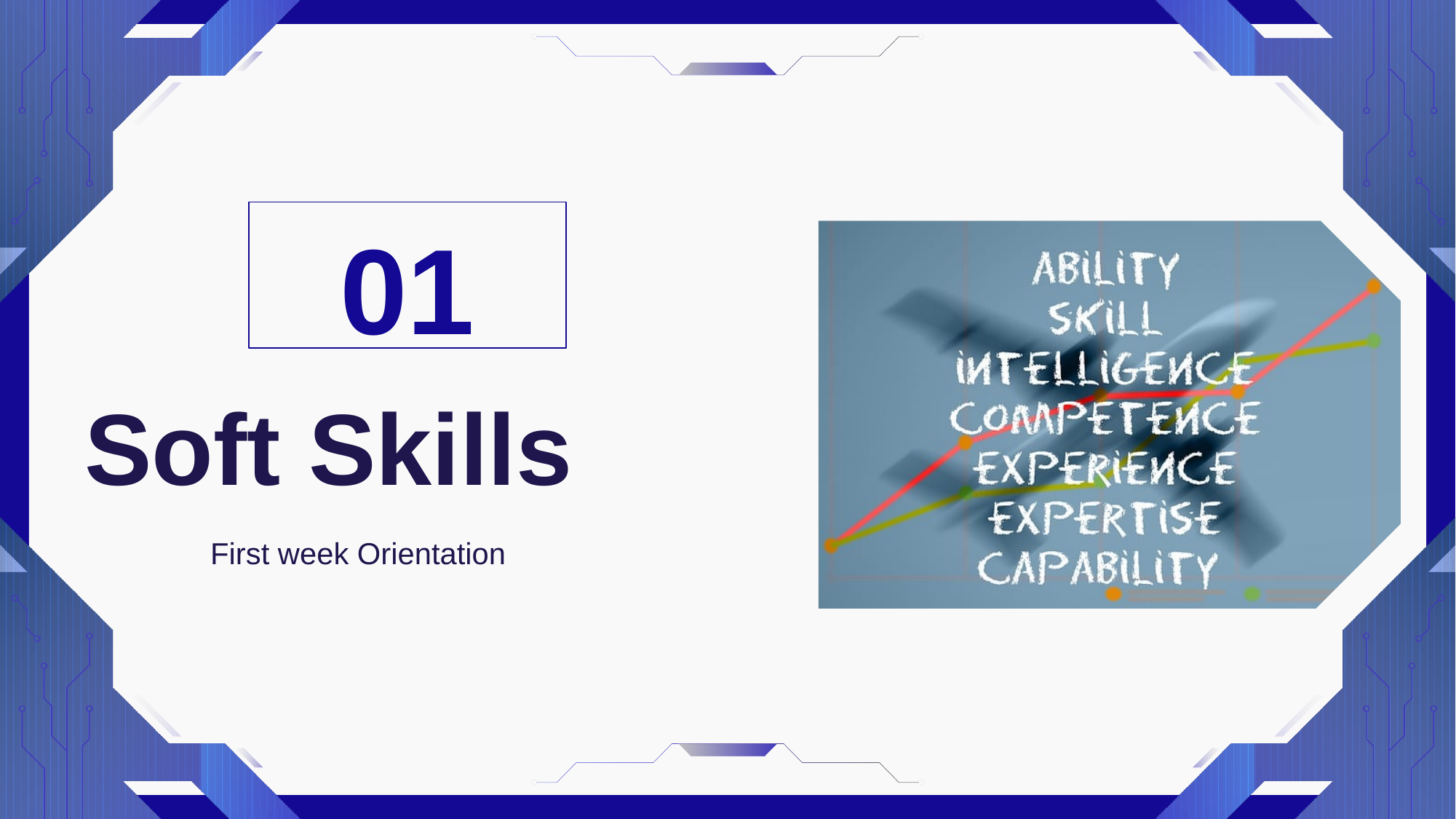

01

# Soft Skills
First week Orientation